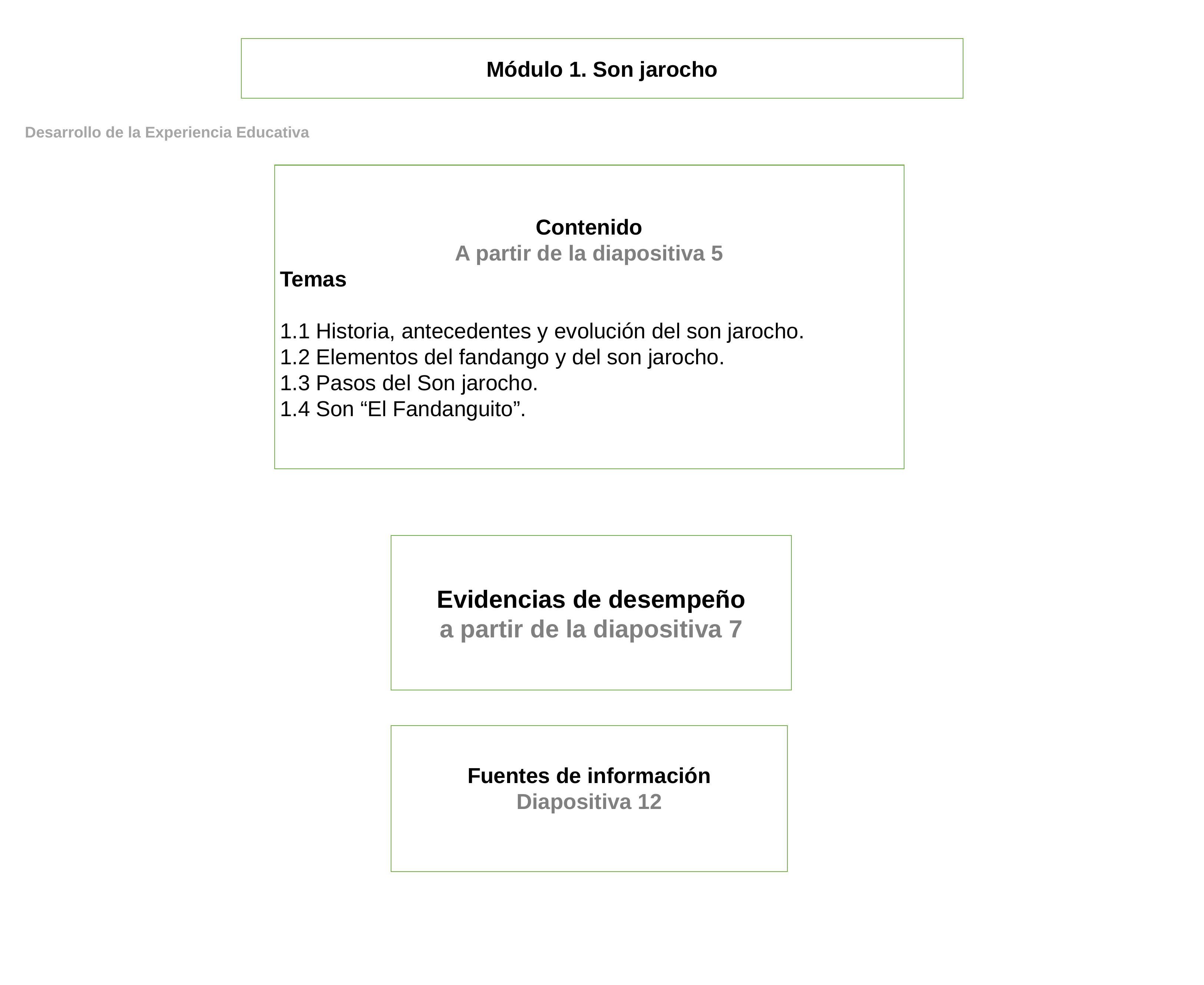

Módulo 1. Son jarocho
Desarrollo de la Experiencia Educativa
Contenido
A partir de la diapositiva 5
Temas

1.1 Historia, antecedentes y evolución del son jarocho.
1.2 Elementos del fandango y del son jarocho.
1.3 Pasos del Son jarocho.
1.4 Son “El Fandanguito”.
Evidencias de desempeño
 a partir de la diapositiva 7

Fuentes de información
Diapositiva 12